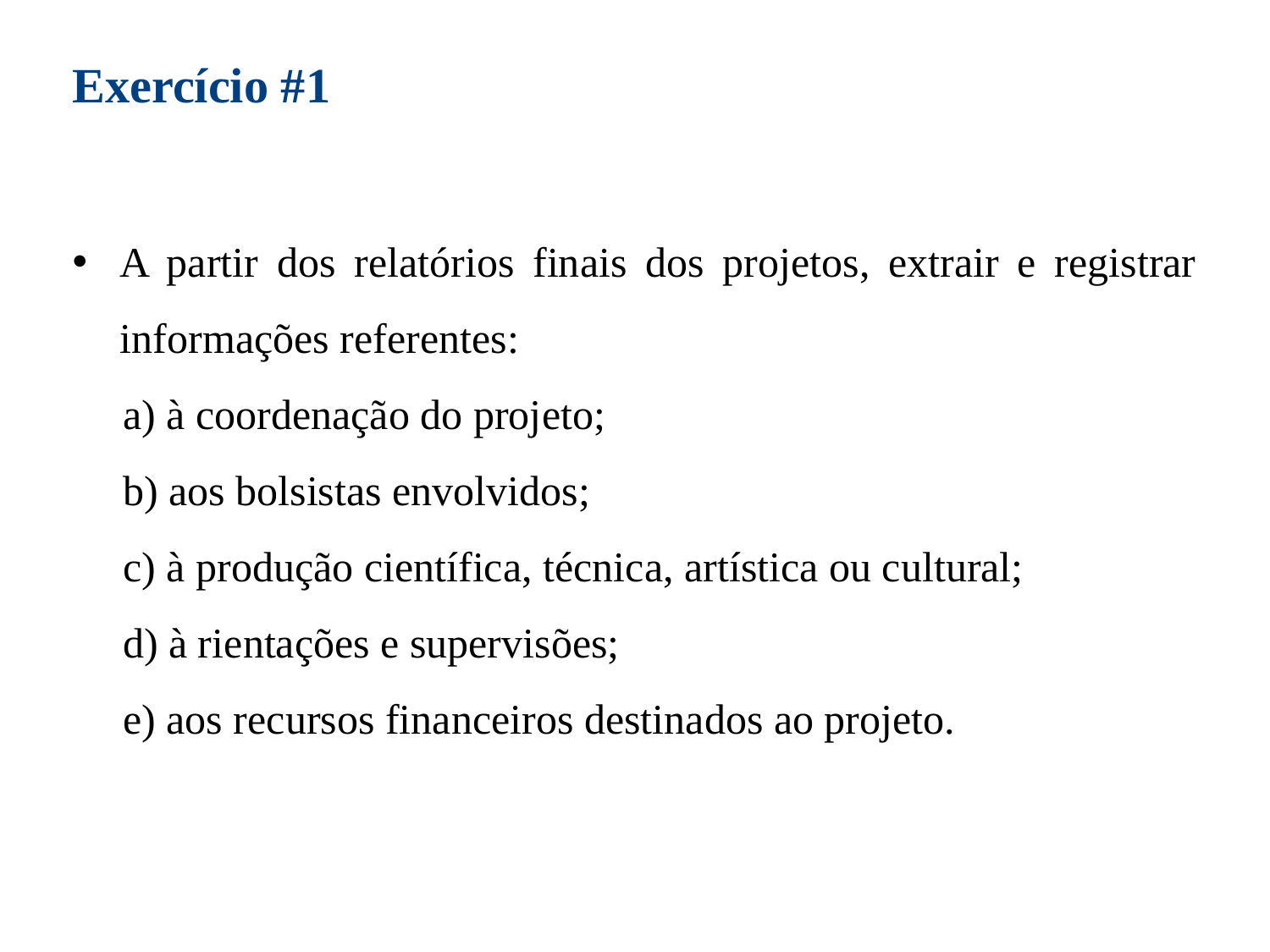

Exercício #1
A partir dos relatórios finais dos projetos, extrair e registrar informações referentes:
 à coordenação do projeto;
 aos bolsistas envolvidos;
 à produção científica, técnica, artística ou cultural;
 à rientações e supervisões;
 aos recursos financeiros destinados ao projeto.